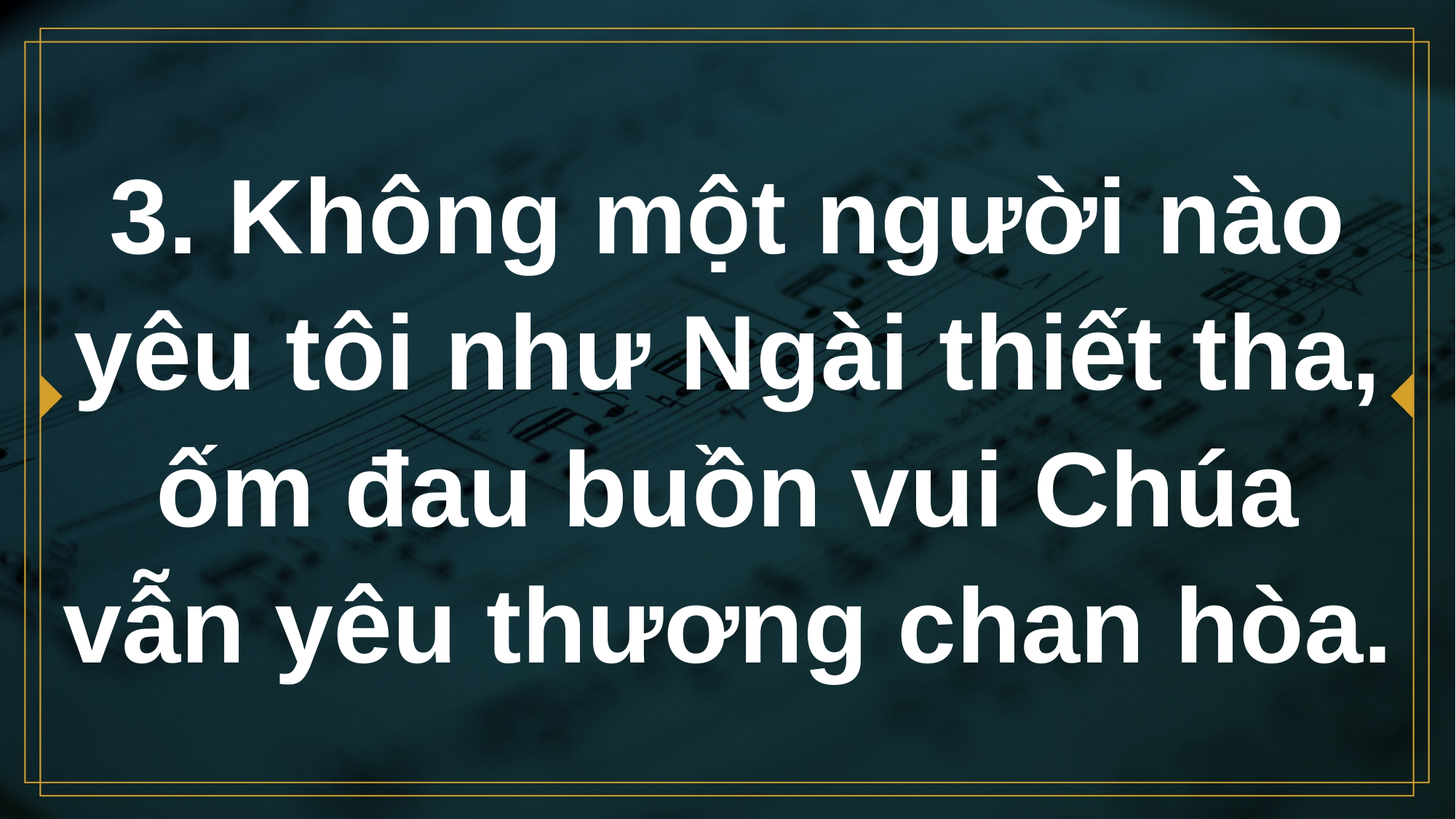

# 3. Không một người nào yêu tôi như Ngài thiết tha, ốm đau buồn vui Chúa vẫn yêu thương chan hòa.